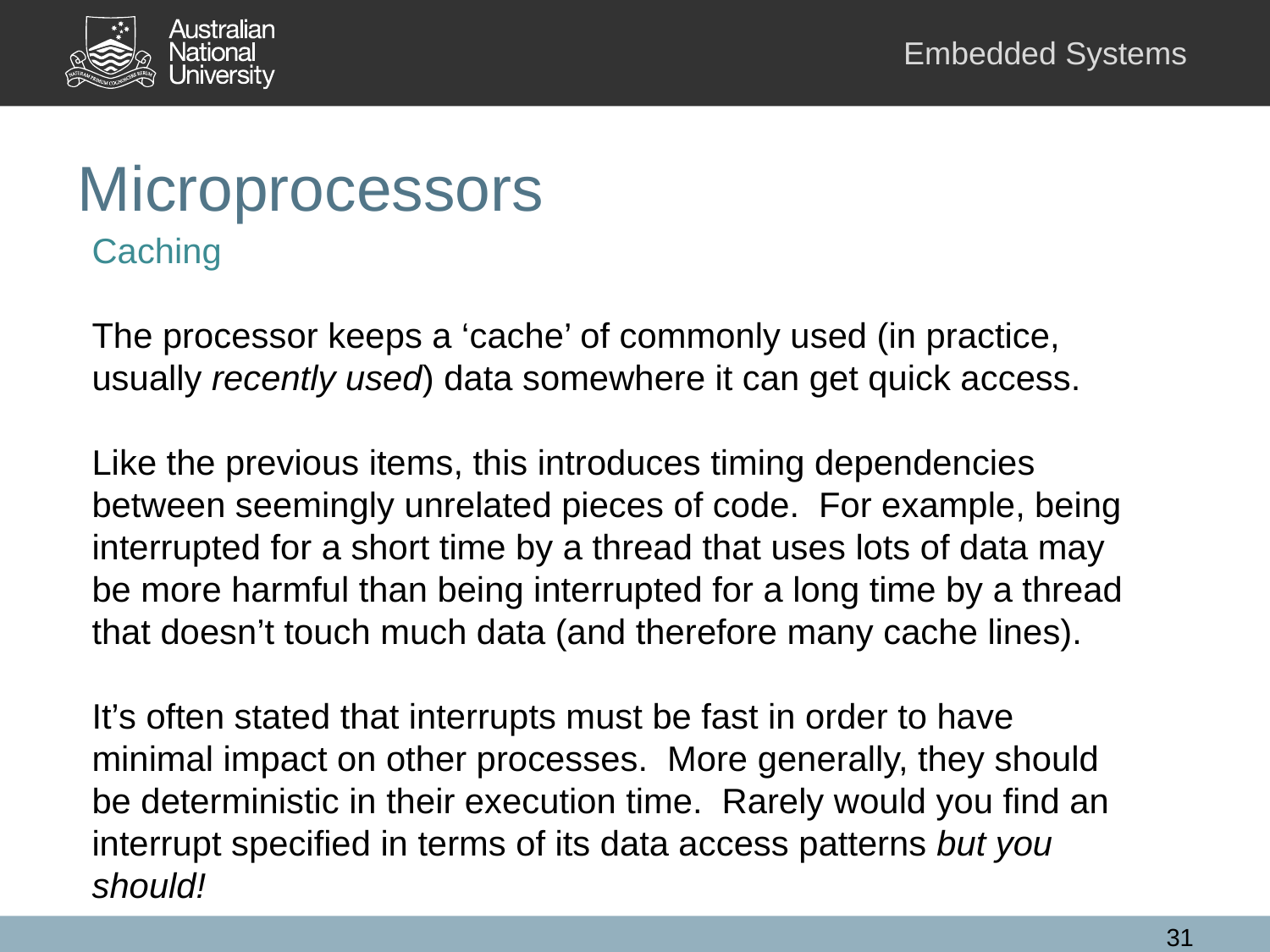

# Microprocessors
Caching

The processor keeps a ‘cache’ of commonly used (in practice, usually recently used) data somewhere it can get quick access.

Like the previous items, this introduces timing dependencies between seemingly unrelated pieces of code.  For example, being interrupted for a short time by a thread that uses lots of data may be more harmful than being interrupted for a long time by a thread that doesn’t touch much data (and therefore many cache lines).

It’s often stated that interrupts must be fast in order to have minimal impact on other processes.  More generally, they should be deterministic in their execution time.  Rarely would you find an interrupt specified in terms of its data access patterns but you should!
31